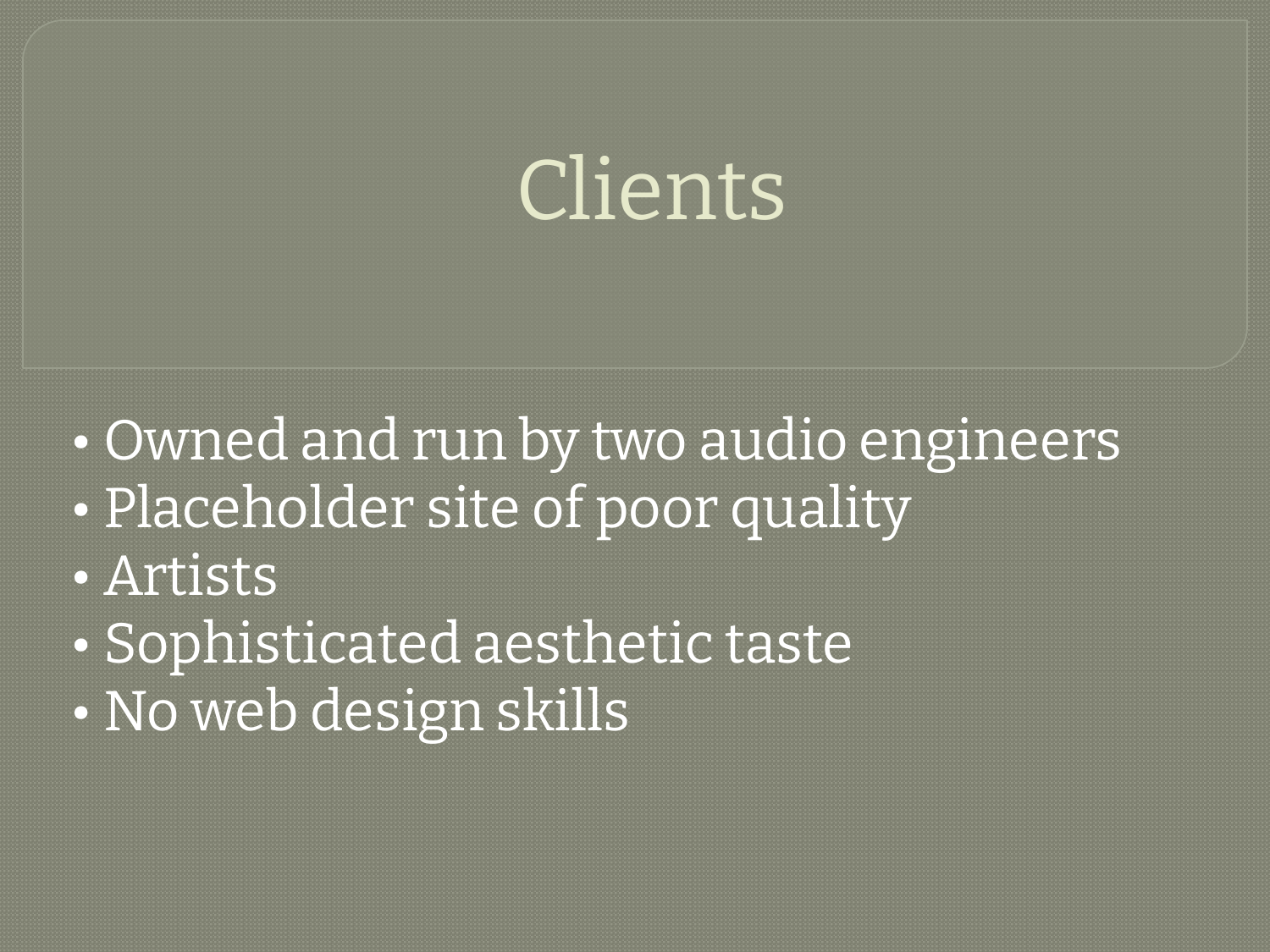

# Clients
• Owned and run by two audio engineers
• Placeholder site of poor quality
• Artists
• Sophisticated aesthetic taste
• No web design skills